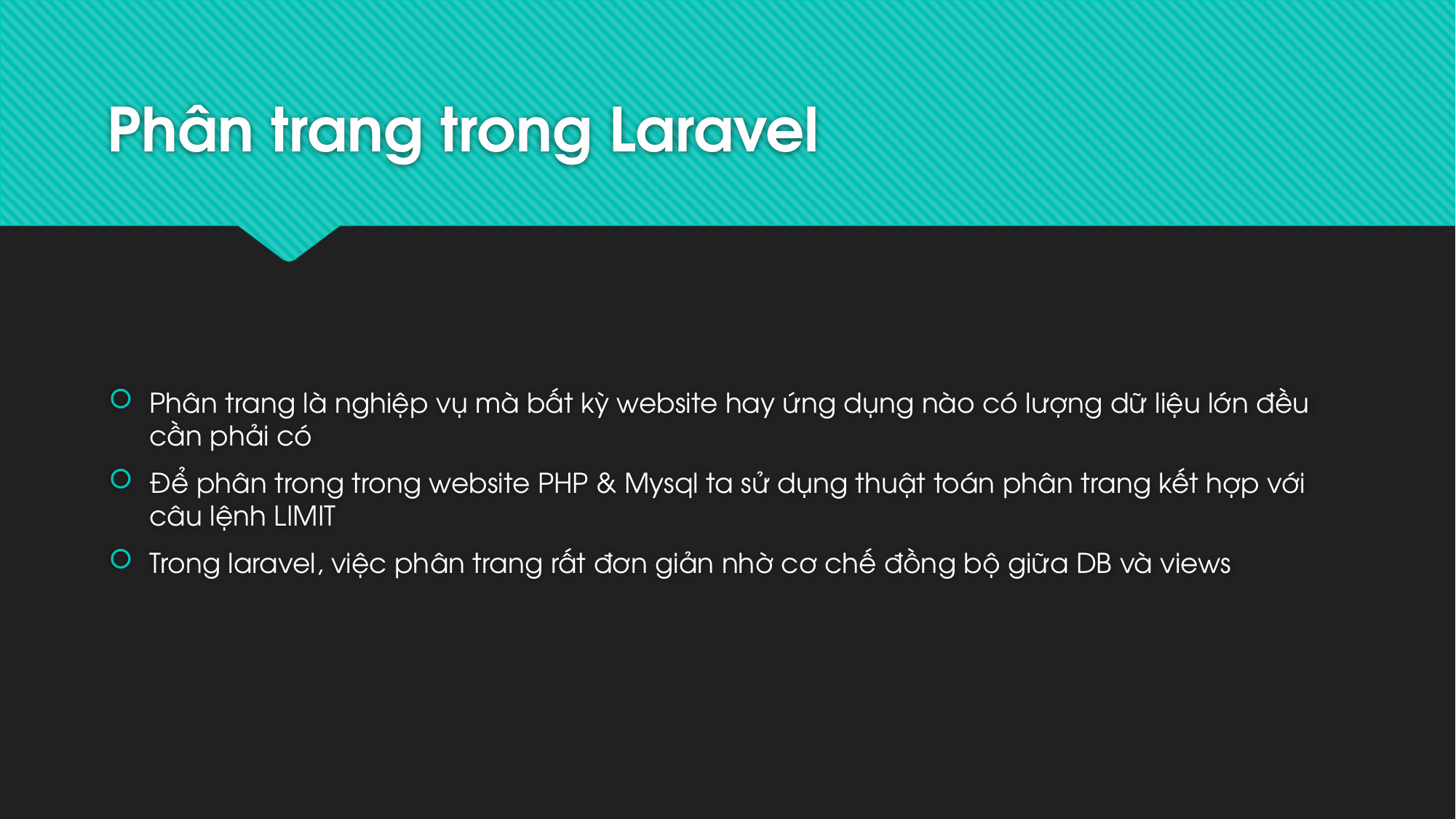

# Phân trang trong Laravel
Phân trang là nghiệp vụ mà bất kỳ website hay ứng dụng nào có lượng dữ liệu lớn đều cần phải có
Để phân trong trong website PHP & Mysql ta sử dụng thuật toán phân trang kết hợp với câu lệnh LIMIT
Trong laravel, việc phân trang rất đơn giản nhờ cơ chế đồng bộ giữa DB và views